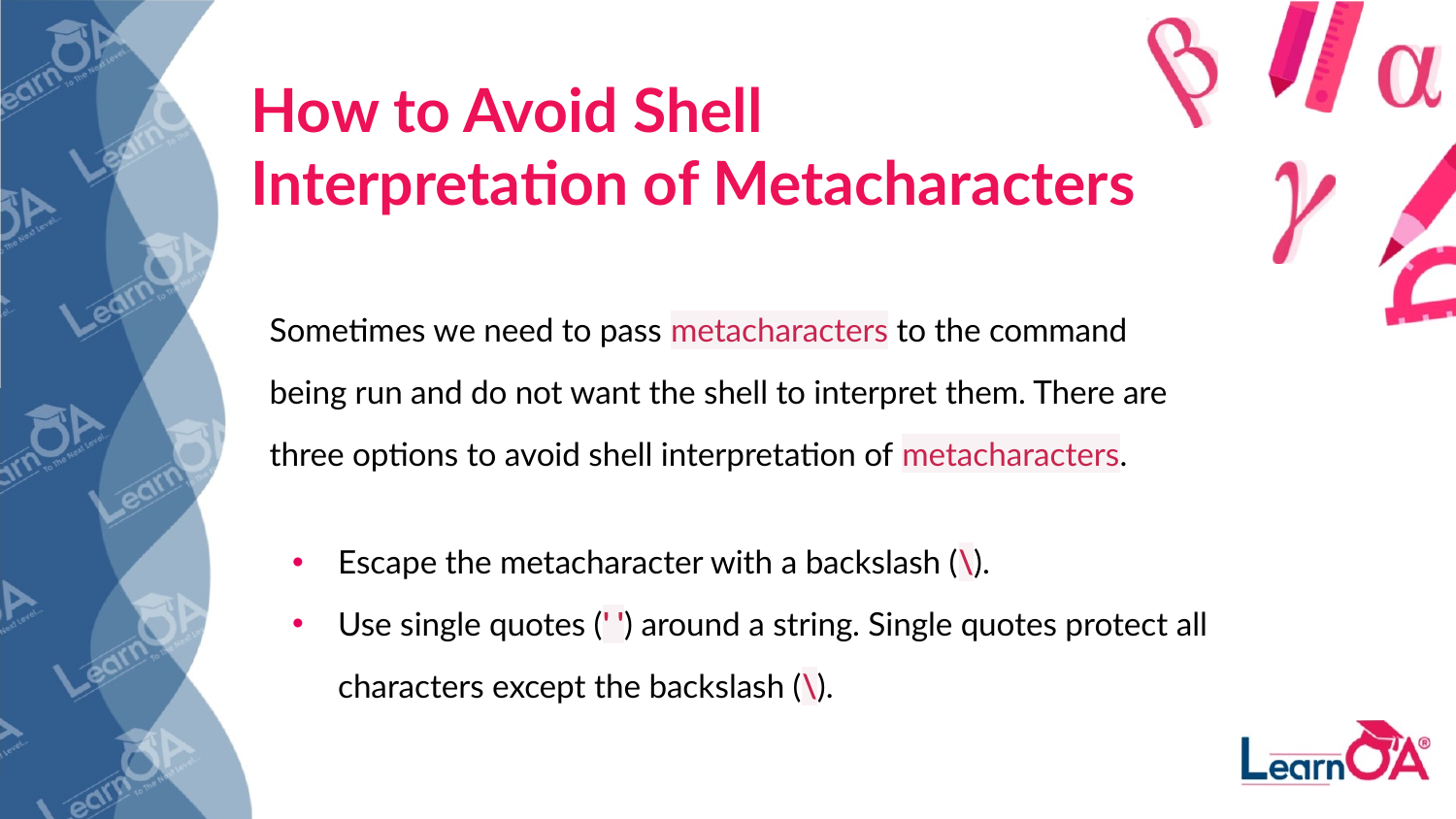

# How to Avoid Shell Interpretation of Metacharacters
Sometimes we need to pass metacharacters to the command being run and do not want the shell to interpret them. There are three options to avoid shell interpretation of metacharacters.
Escape the metacharacter with a backslash (\).
Use single quotes (' ') around a string. Single quotes protect all characters except the backslash (\).